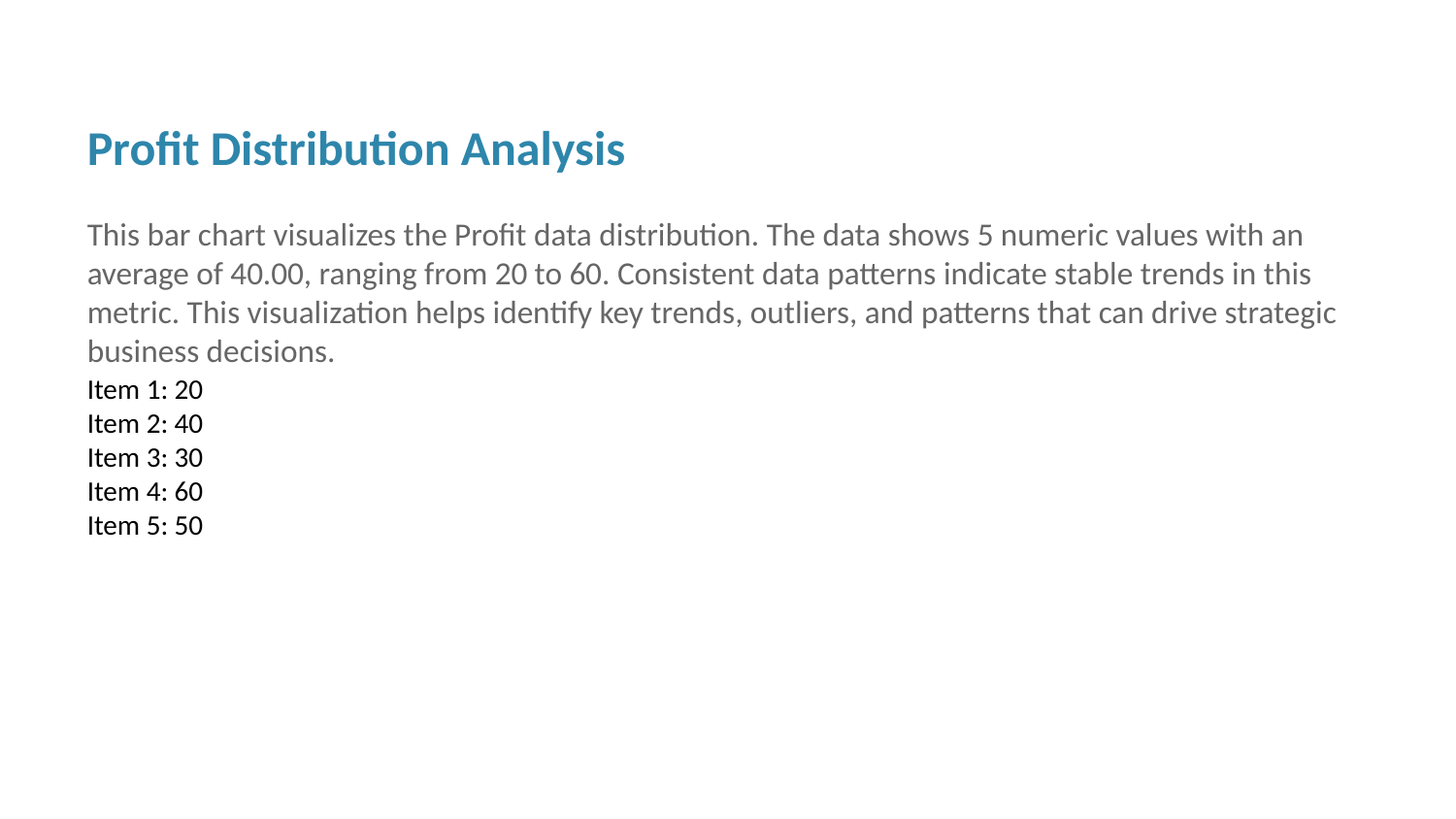

Profit Distribution Analysis
This bar chart visualizes the Profit data distribution. The data shows 5 numeric values with an average of 40.00, ranging from 20 to 60. Consistent data patterns indicate stable trends in this metric. This visualization helps identify key trends, outliers, and patterns that can drive strategic business decisions.
Item 1: 20
Item 2: 40
Item 3: 30
Item 4: 60
Item 5: 50